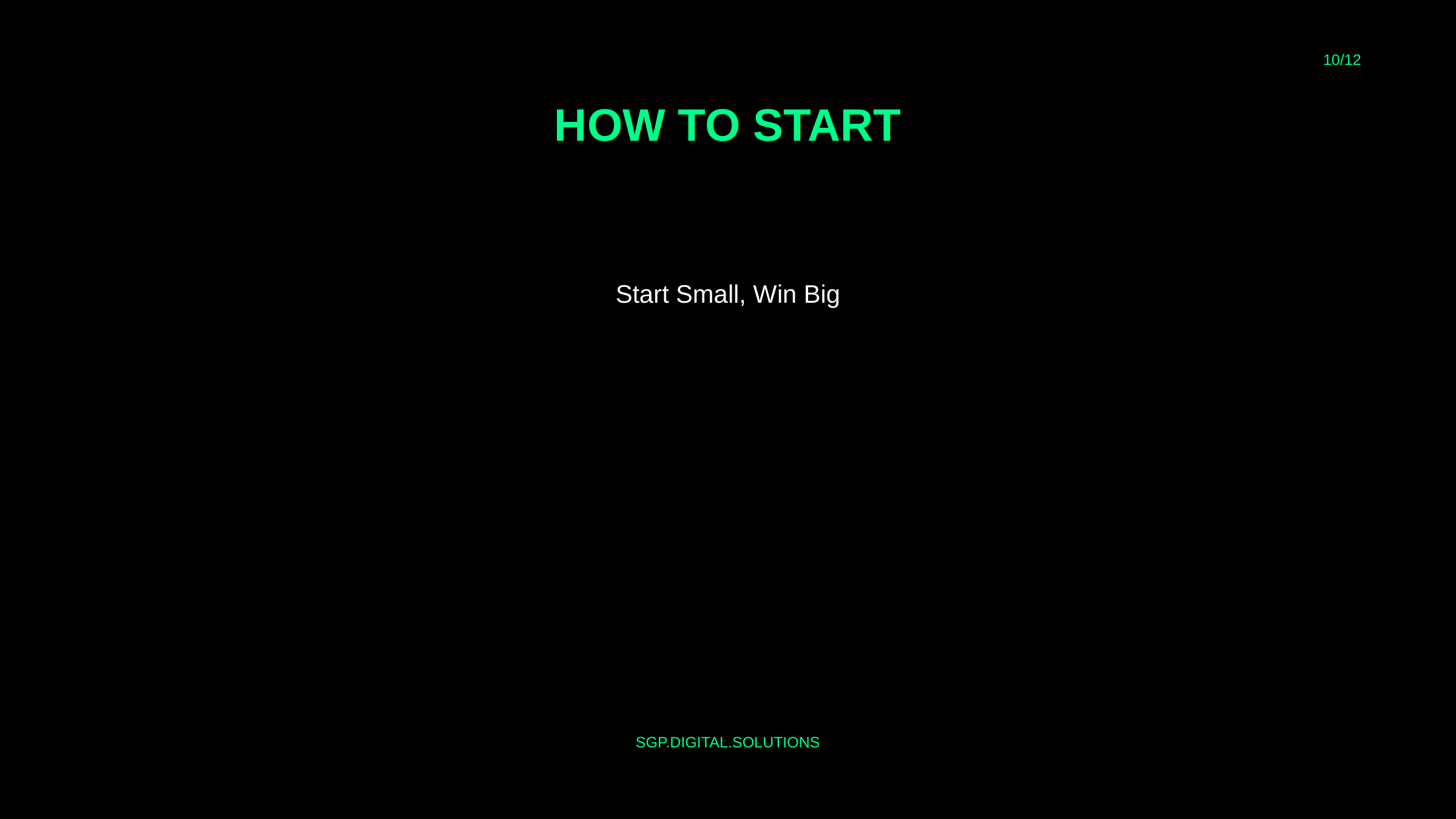

10/12
HOW TO START
Start Small, Win Big

🔹 One Task
🔹 One Tool
🔹 One Trigger

Don't Google your way through chaos — talk to someone who's done it.
SGP.DIGITAL.SOLUTIONS